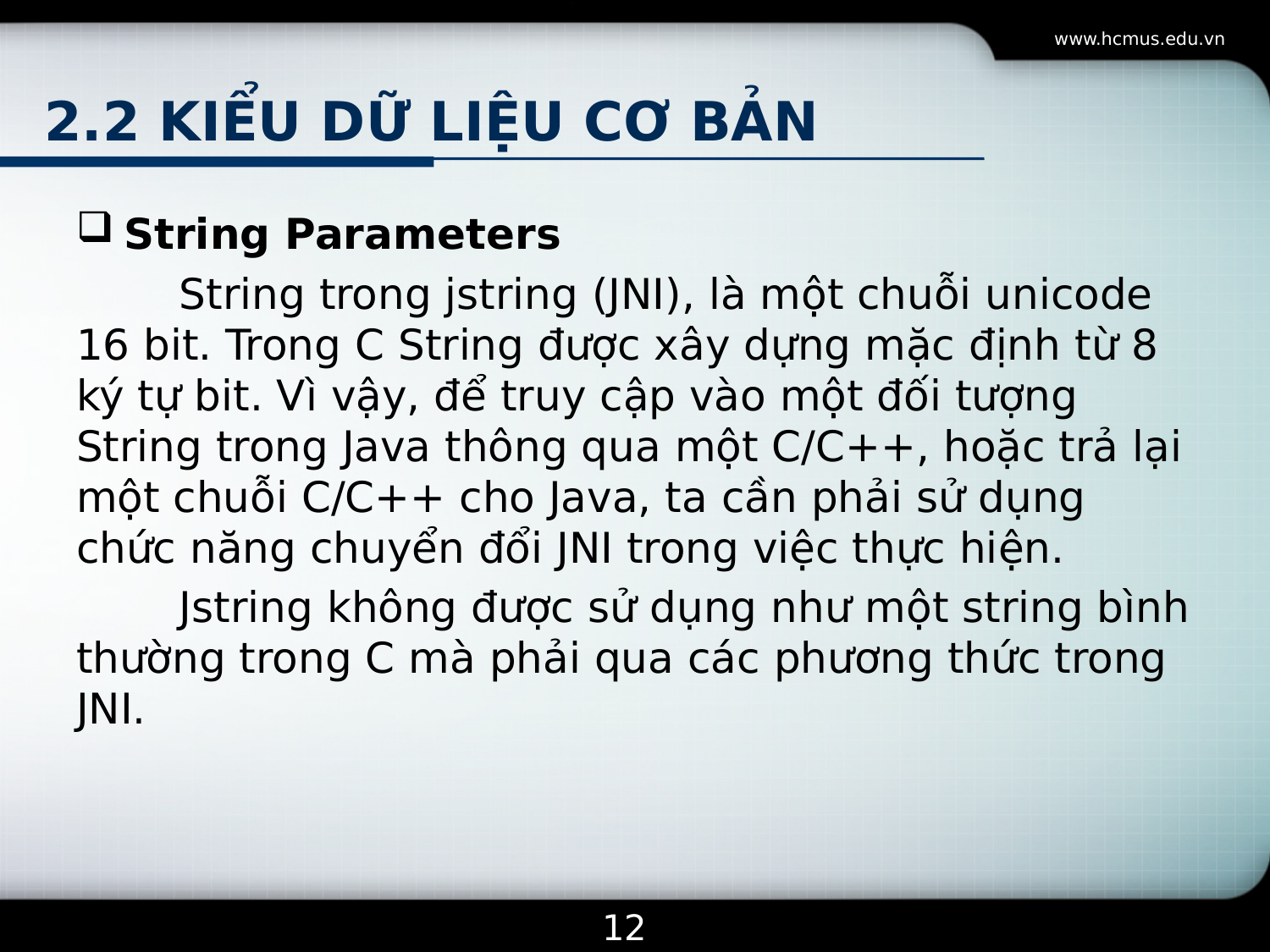

www.hcmus.edu.vn
# 2.2 kiểu dữ liệu cơ bản
String Parameters
String trong jstring (JNI), là một chuỗi unicode 16 bit. Trong C String được xây dựng mặc định từ 8 ký tự bit. Vì vậy, để truy cập vào một đối tượng String trong Java thông qua một C/C++, hoặc trả lại một chuỗi C/C++ cho Java, ta cần phải sử dụng chức năng chuyển đổi JNI trong việc thực hiện.
Jstring không được sử dụng như một string bình thường trong C mà phải qua các phương thức trong JNI.
12